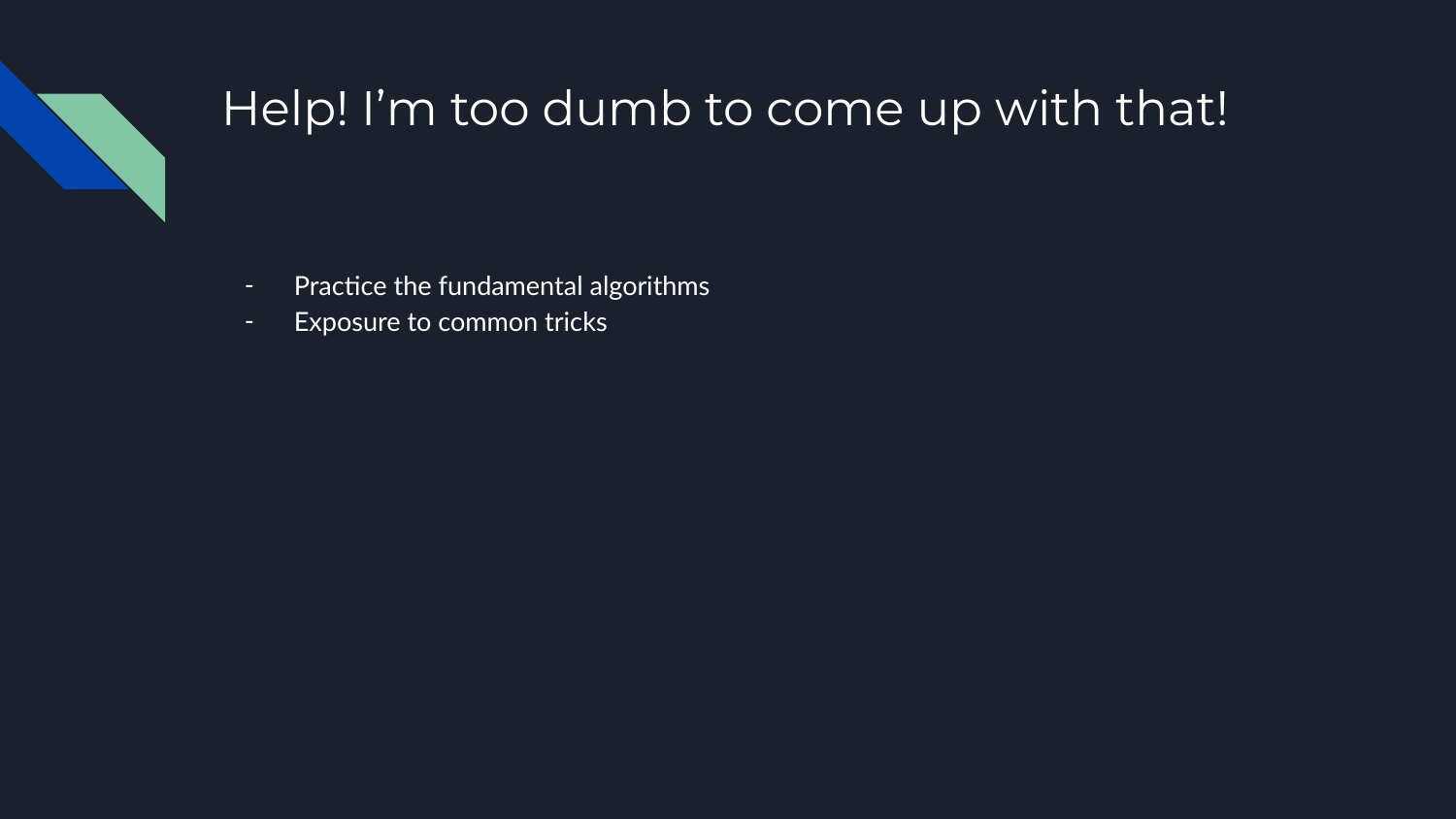

# Help! I’m too dumb to come up with that!
Practice the fundamental algorithms
Exposure to common tricks